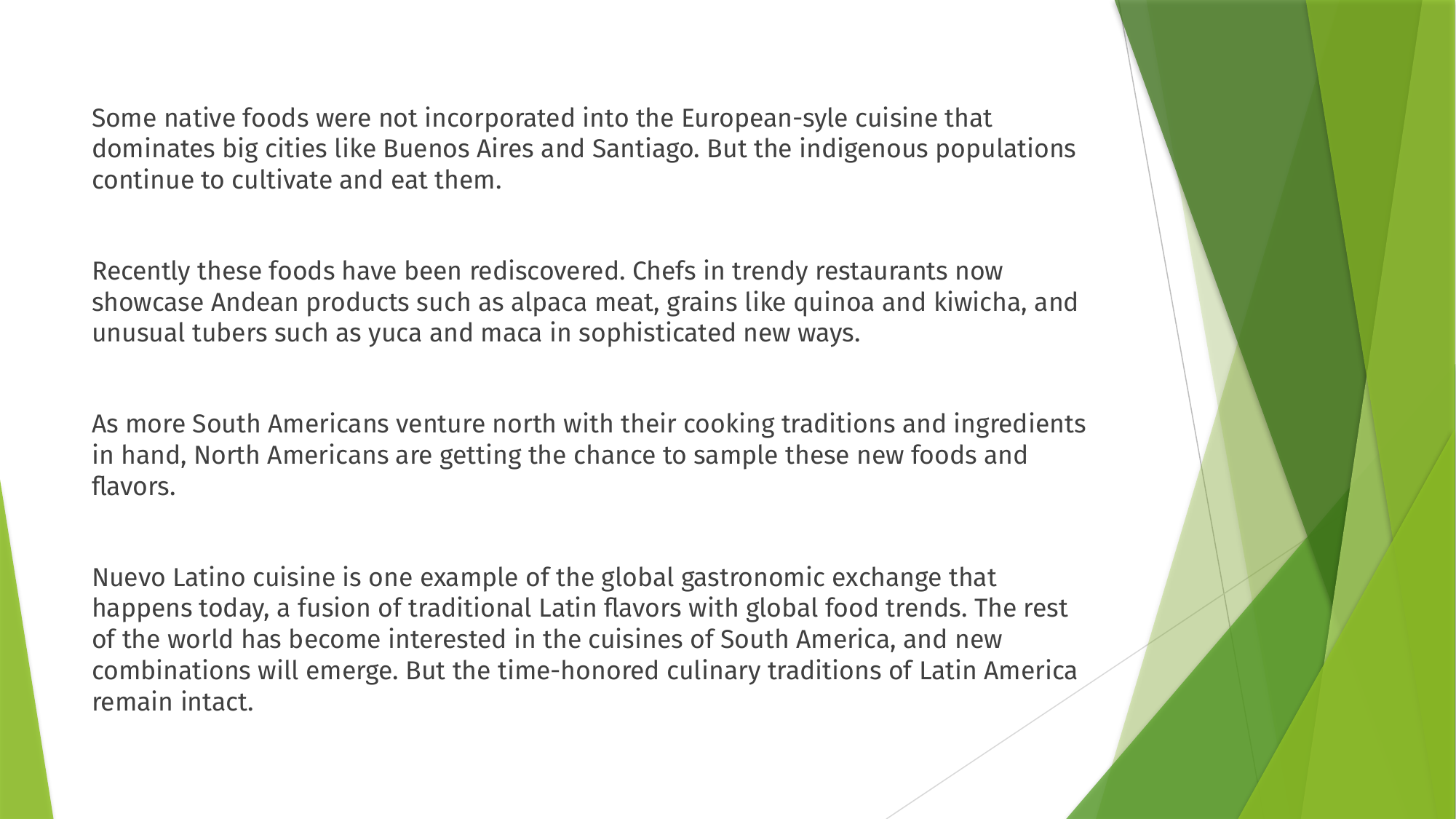

Some native foods were not incorporated into the European-syle cuisine that dominates big cities like Buenos Aires and Santiago. But the indigenous populations continue to cultivate and eat them.

Recently these foods have been rediscovered. Chefs in trendy restaurants now showcase Andean products such as alpaca meat, grains like quinoa and kiwicha, and unusual tubers such as yuca and maca in sophisticated new ways.

As more South Americans venture north with their cooking traditions and ingredients in hand, North Americans are getting the chance to sample these new foods and flavors.

Nuevo Latino cuisine is one example of the global gastronomic exchange that happens today, a fusion of traditional Latin flavors with global food trends. The rest of the world has become interested in the cuisines of South America, and new combinations will emerge. But the time-honored culinary traditions of Latin America remain intact.